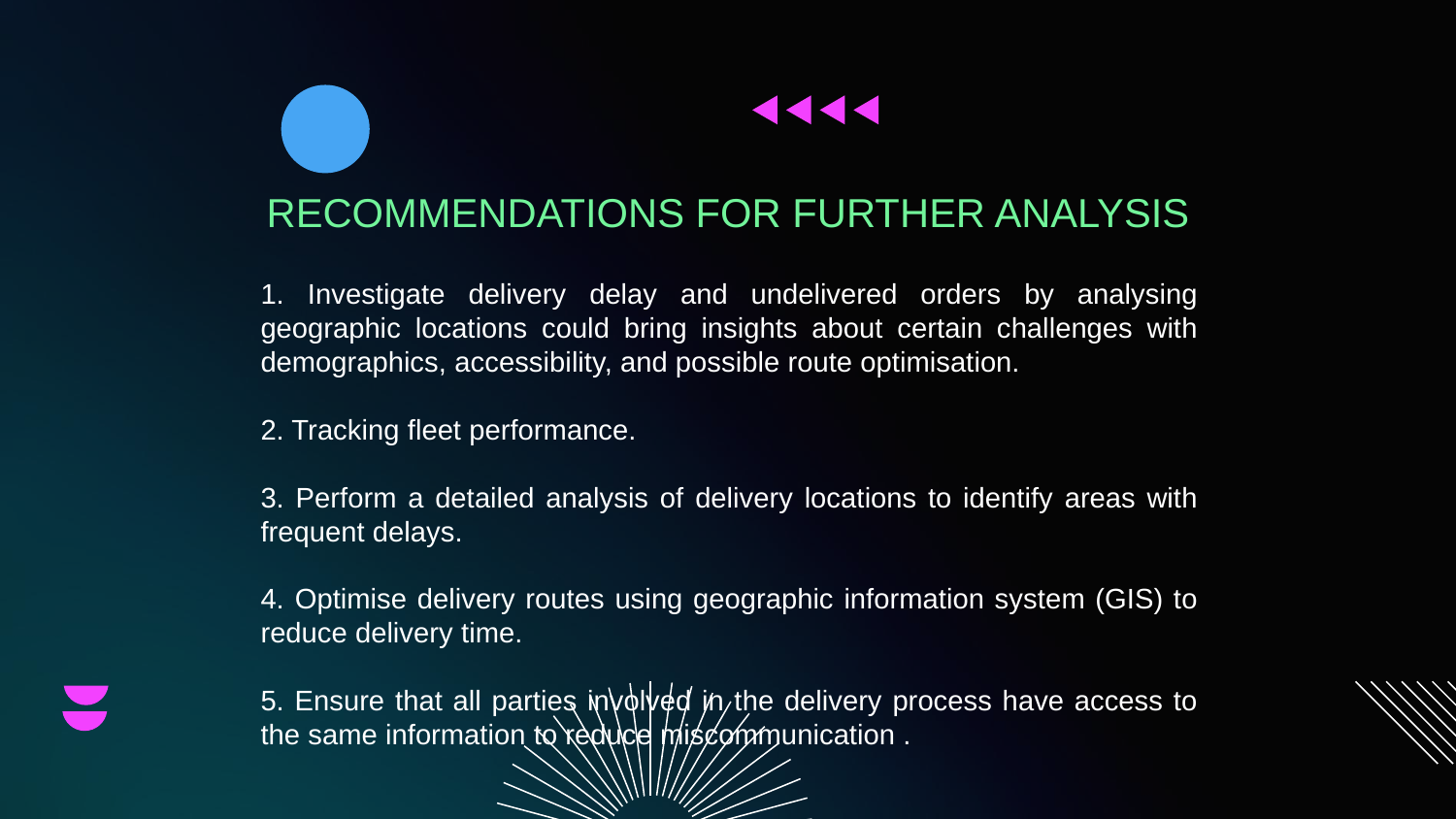

# RECOMMENDATIONS FOR FURTHER ANALYSIS
1. Investigate delivery delay and undelivered orders by analysing geographic locations could bring insights about certain challenges with demographics, accessibility, and possible route optimisation.

2. Tracking fleet performance.

3. Perform a detailed analysis of delivery locations to identify areas with frequent delays.

4. Optimise delivery routes using geographic information system (GIS) to reduce delivery time.

5. Ensure that all parties involved in the delivery process have access to the same information to reduce miscommunication .